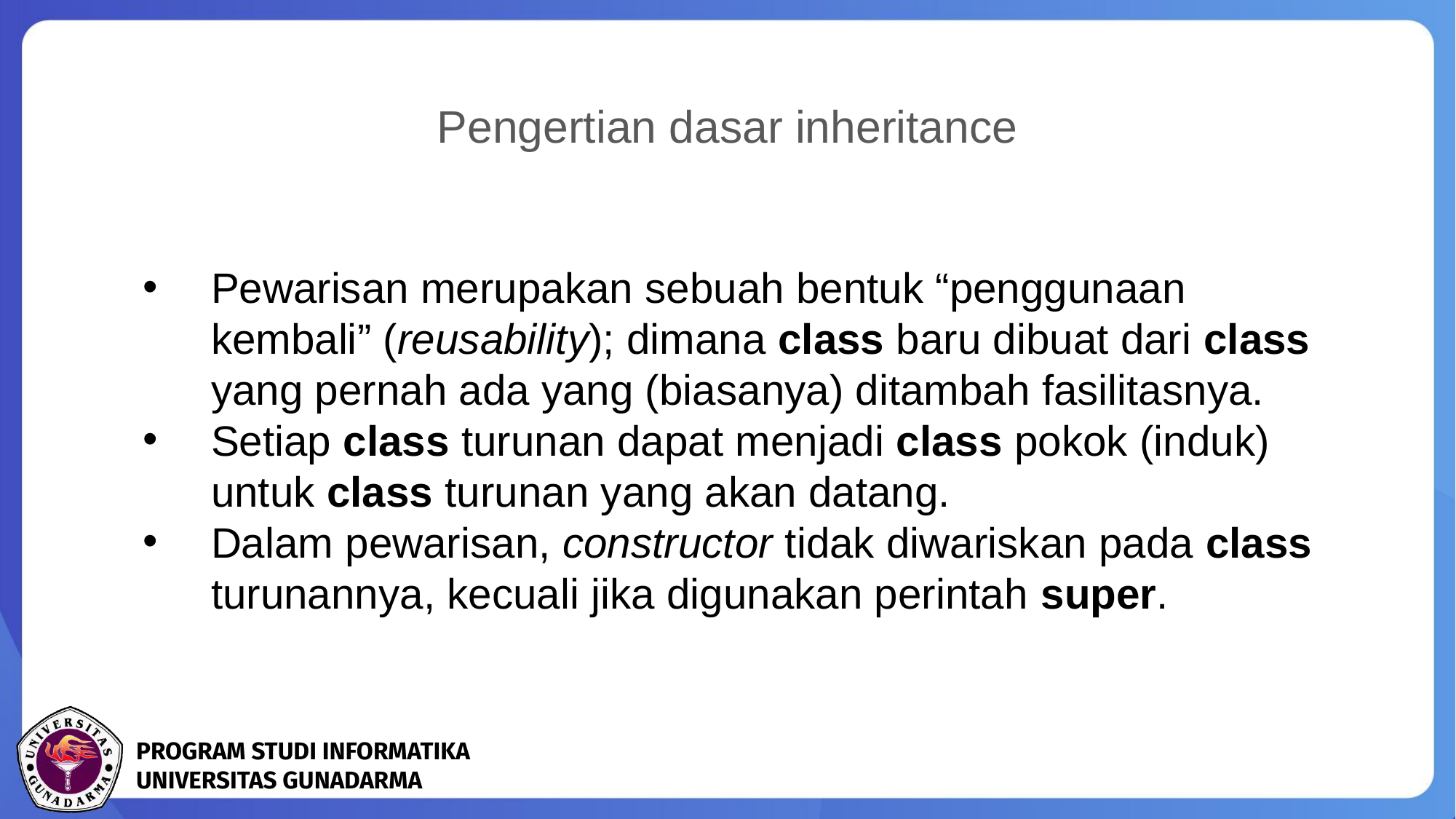

Pengertian dasar inheritance

Pewarisan merupakan sebuah bentuk “penggunaan kembali” (reusability); dimana class baru dibuat dari class yang pernah ada yang (biasanya) ditambah fasilitasnya.
Setiap class turunan dapat menjadi class pokok (induk) untuk class turunan yang akan datang.
Dalam pewarisan, constructor tidak diwariskan pada class turunannya, kecuali jika digunakan perintah super.